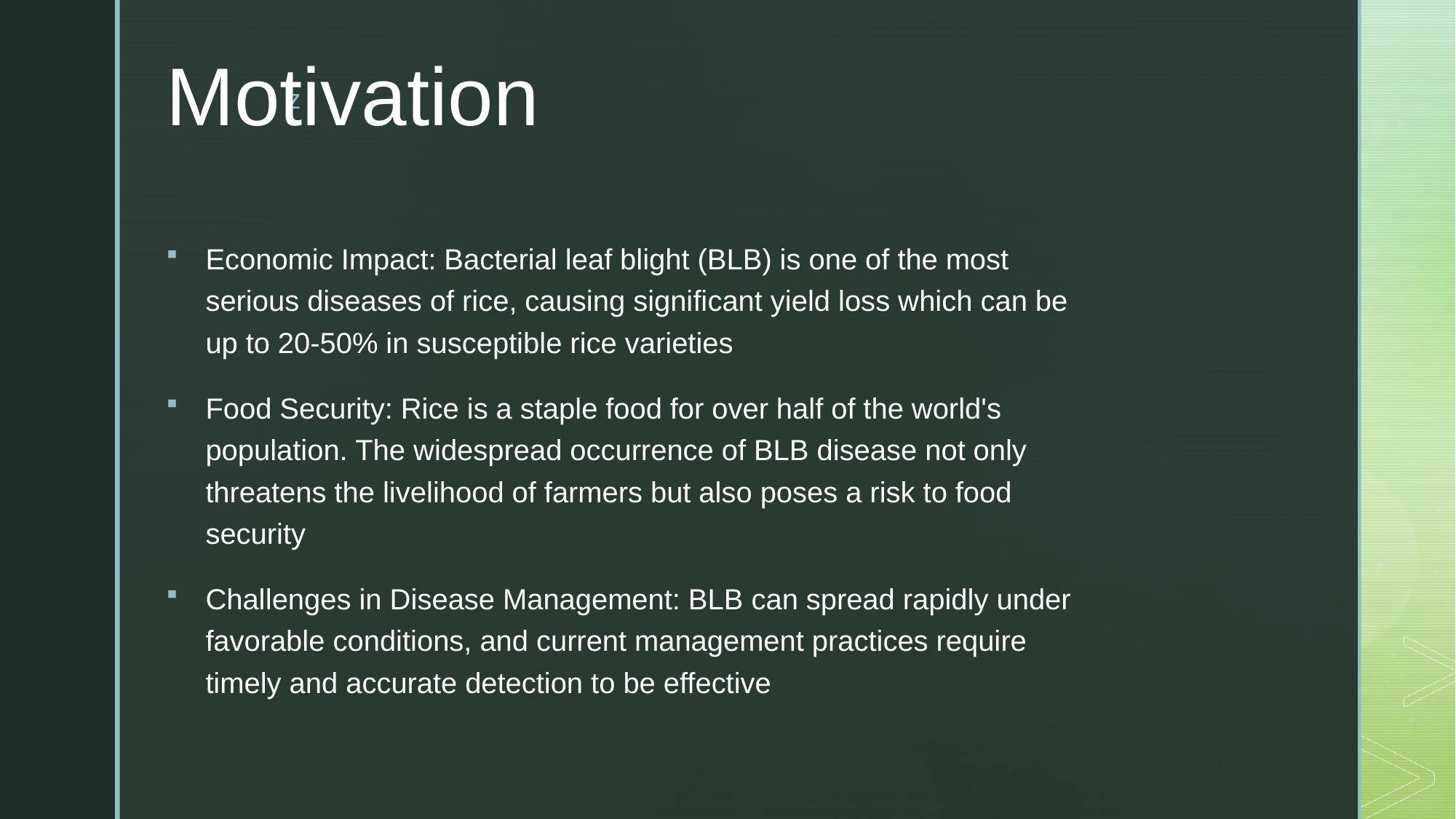

# Motivation
Economic Impact: Bacterial leaf blight (BLB) is one of the most serious diseases of rice, causing significant yield loss which can be up to 20-50% in susceptible rice varieties
Food Security: Rice is a staple food for over half of the world's population. The widespread occurrence of BLB disease not only threatens the livelihood of farmers but also poses a risk to food security
Challenges in Disease Management: BLB can spread rapidly under favorable conditions, and current management practices require timely and accurate detection to be effective